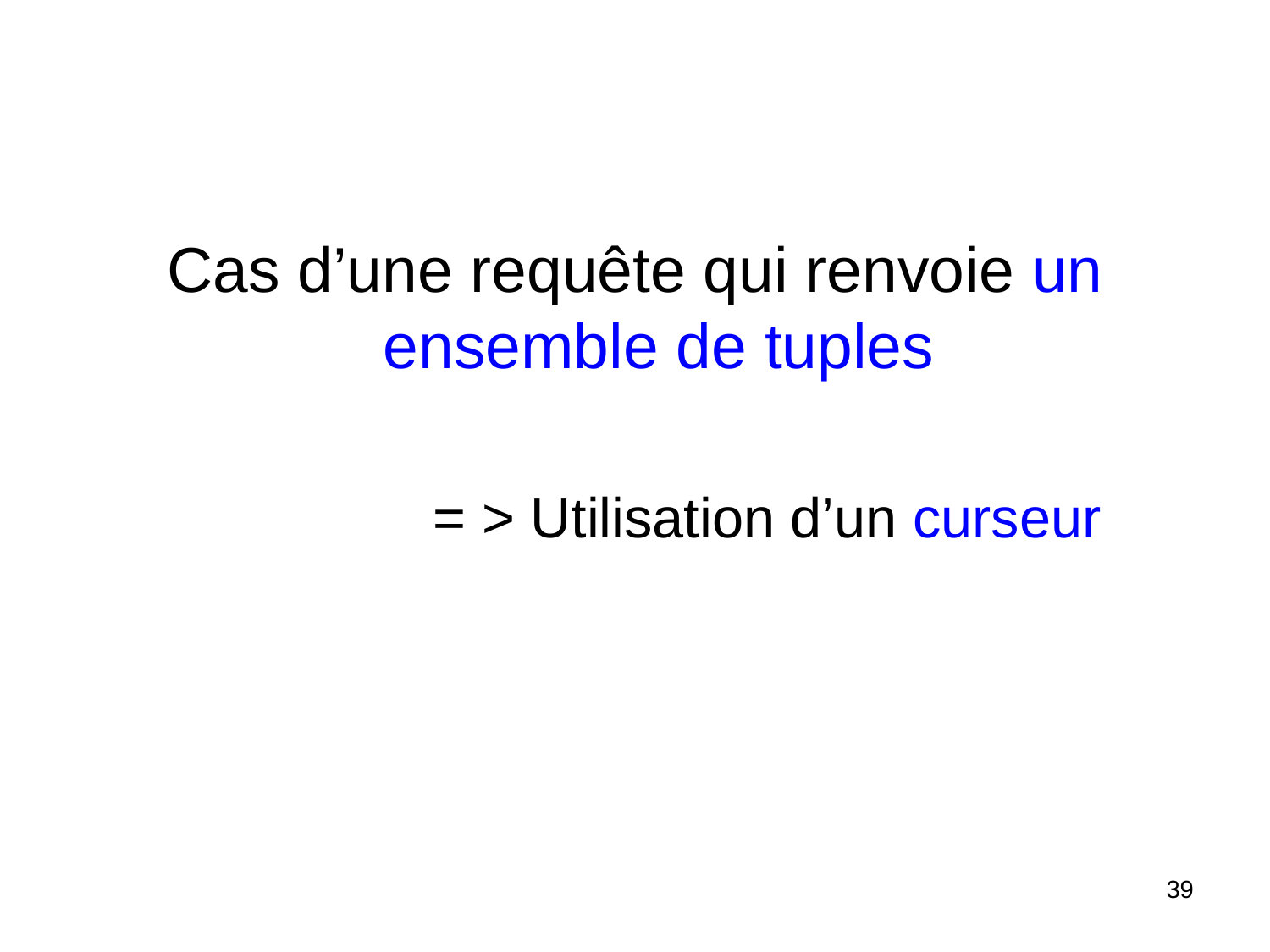

Cas d’une requête qui renvoie un ensemble de tuples

 			= > Utilisation d’un curseur

39